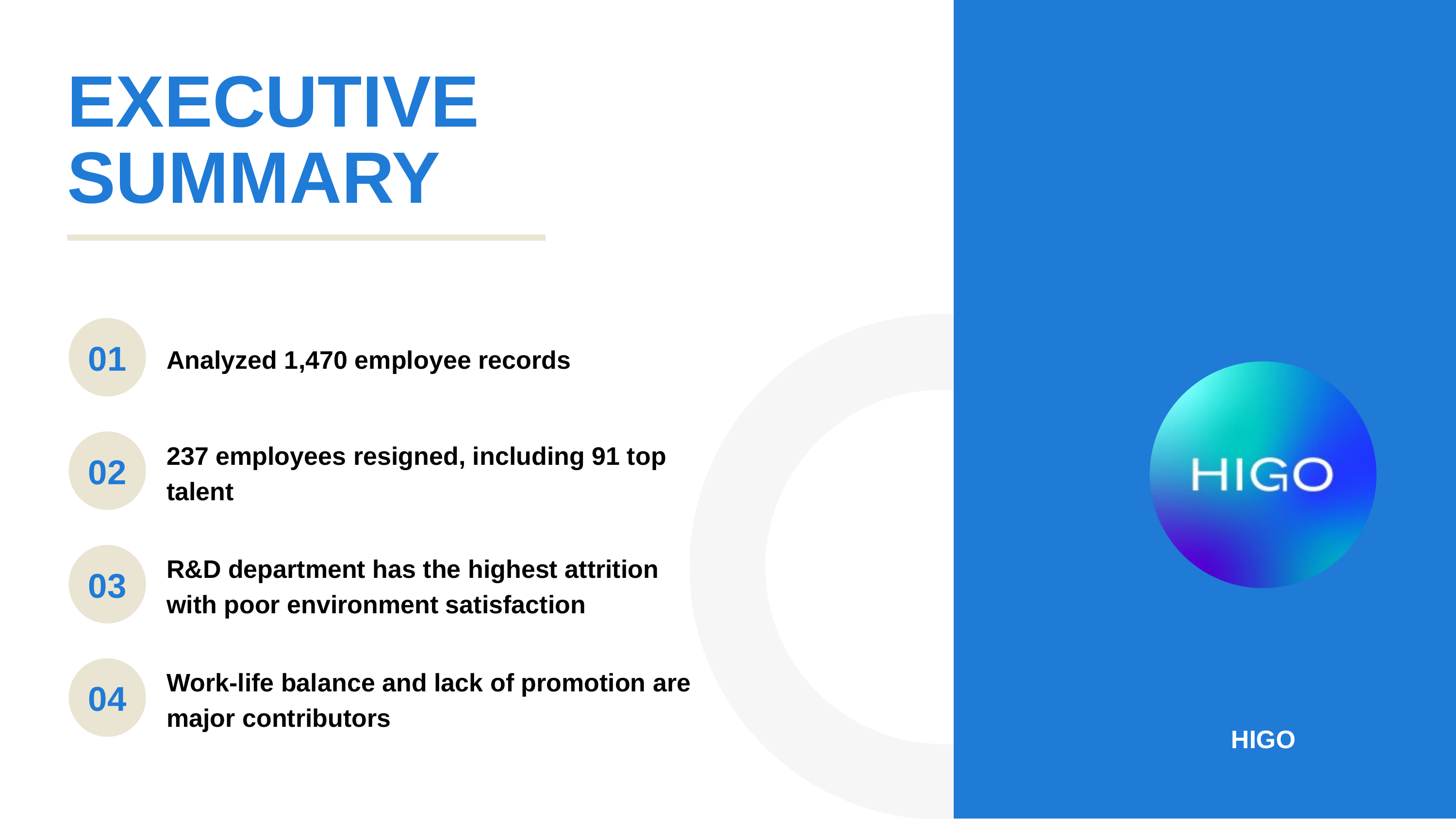

EXECUTIVE SUMMARY

01

Analyzed 1,470 employee records

02
237 employees resigned, including 91 top talent

03
R&D department has the highest attrition with poor environment satisfaction

04
Work-life balance and lack of promotion are major contributors
HIGO